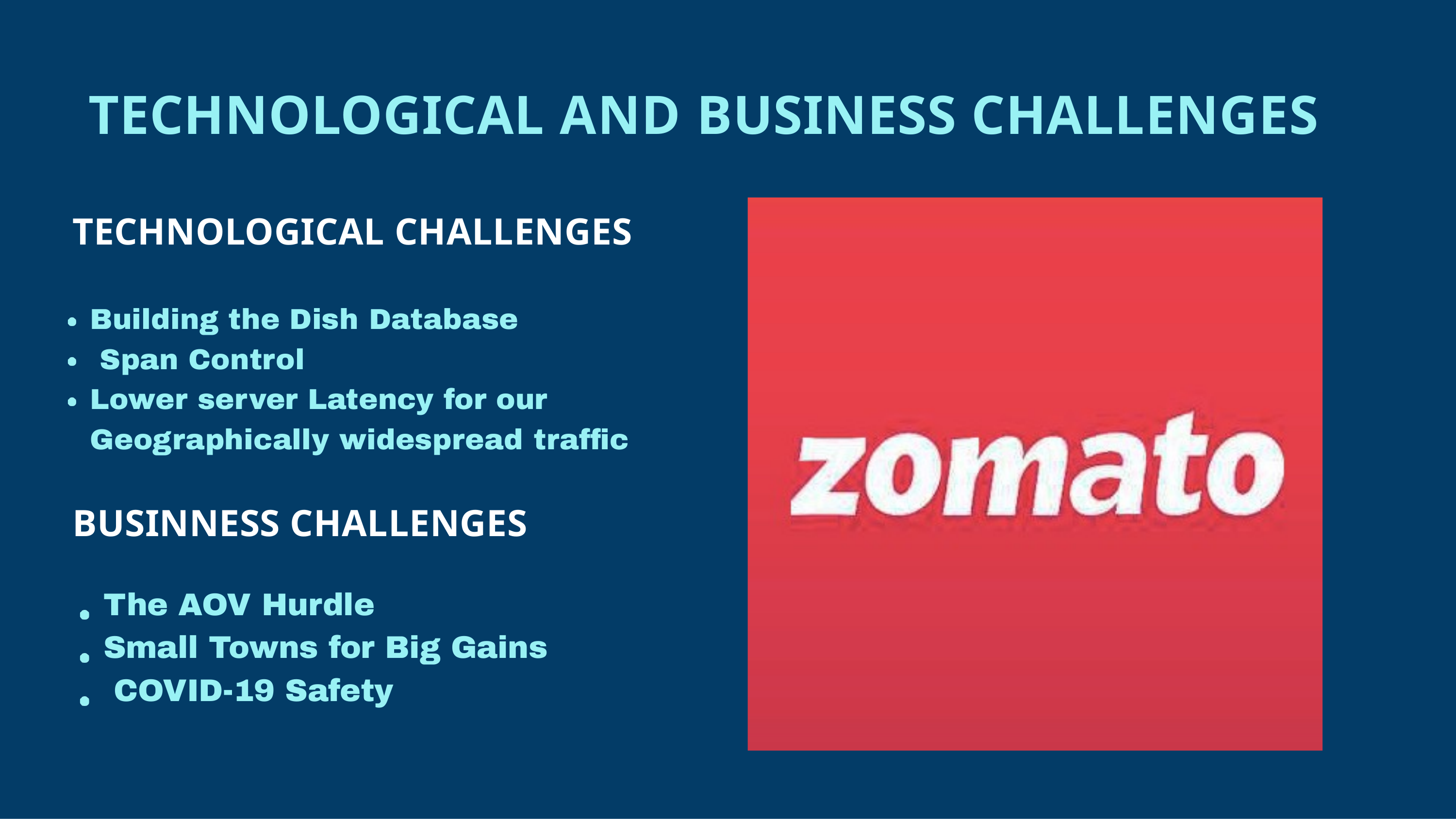

# TECHNOLOGICAL AND BUSINESS CHALLENGES

TECHNOLOGICAL CHALLENGES
Building the Dish Database  Span Control
Lower server Latency for our  Geographically widespread traffic

BUSINNESS CHALLENGES
The AOV Hurdle
Small Towns for Big Gains  COVID-19 Safety